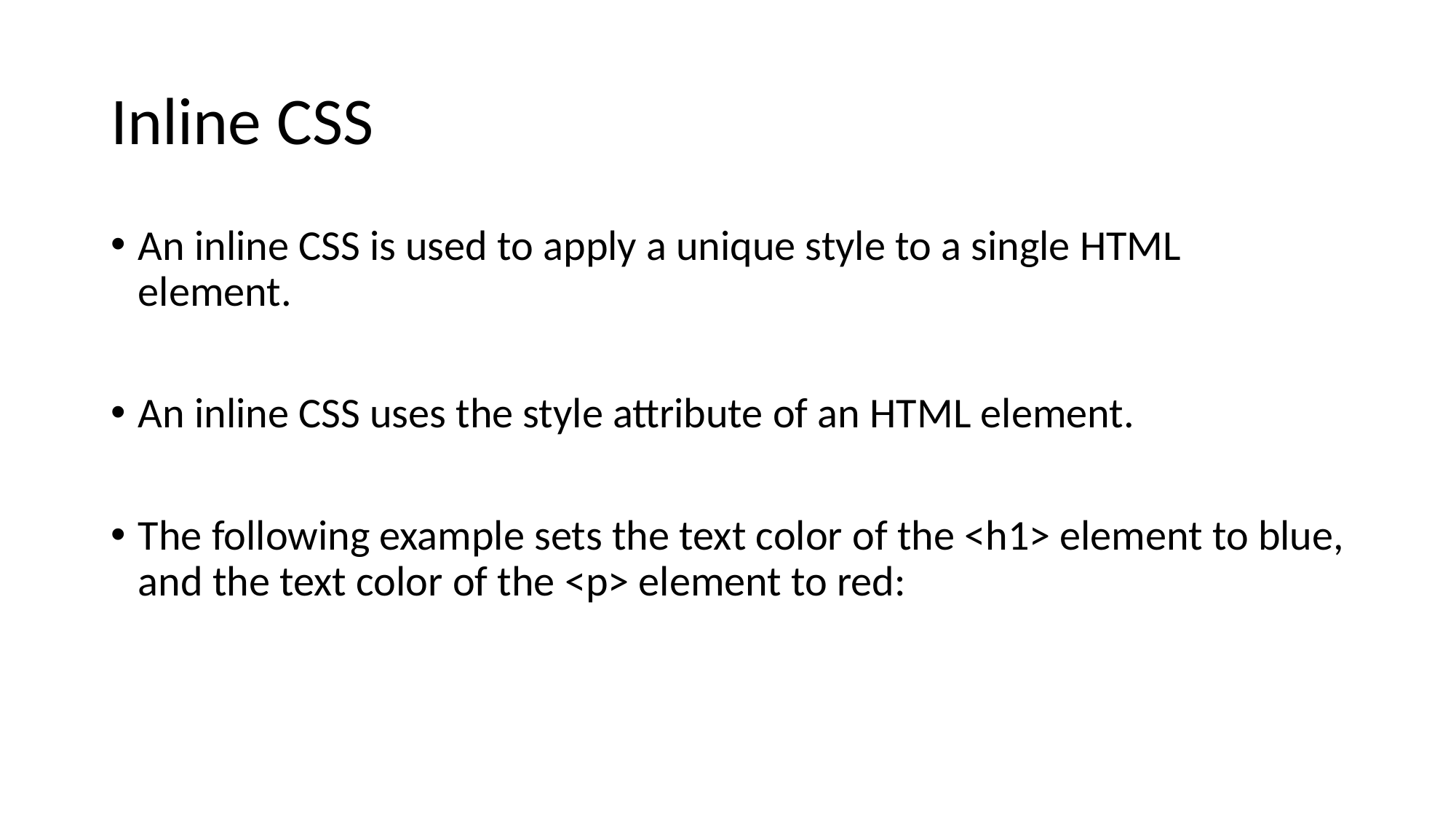

# Inline CSS
An inline CSS is used to apply a unique style to a single HTML element.

An inline CSS uses the style attribute of an HTML element.

The following example sets the text color of the <h1> element to blue, and the text color of the <p> element to red: